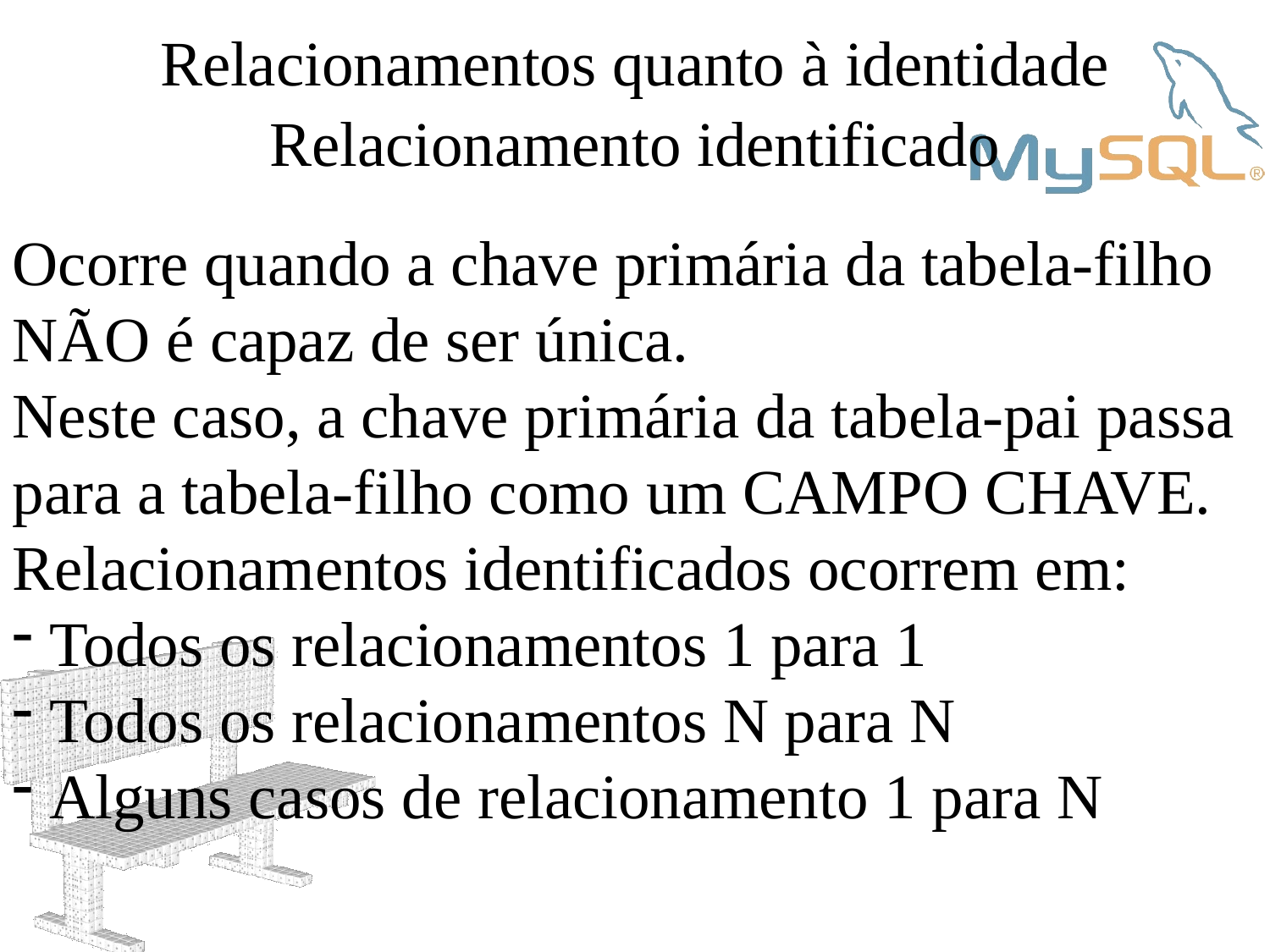

Relacionamentos quanto à identidade
Relacionamento identificado
Ocorre quando a chave primária da tabela-filho NÃO é capaz de ser única.
Neste caso, a chave primária da tabela-pai passa para a tabela-filho como um CAMPO CHAVE.
Relacionamentos identificados ocorrem em:
 Todos os relacionamentos 1 para 1
 Todos os relacionamentos N para N
 Alguns casos de relacionamento 1 para N